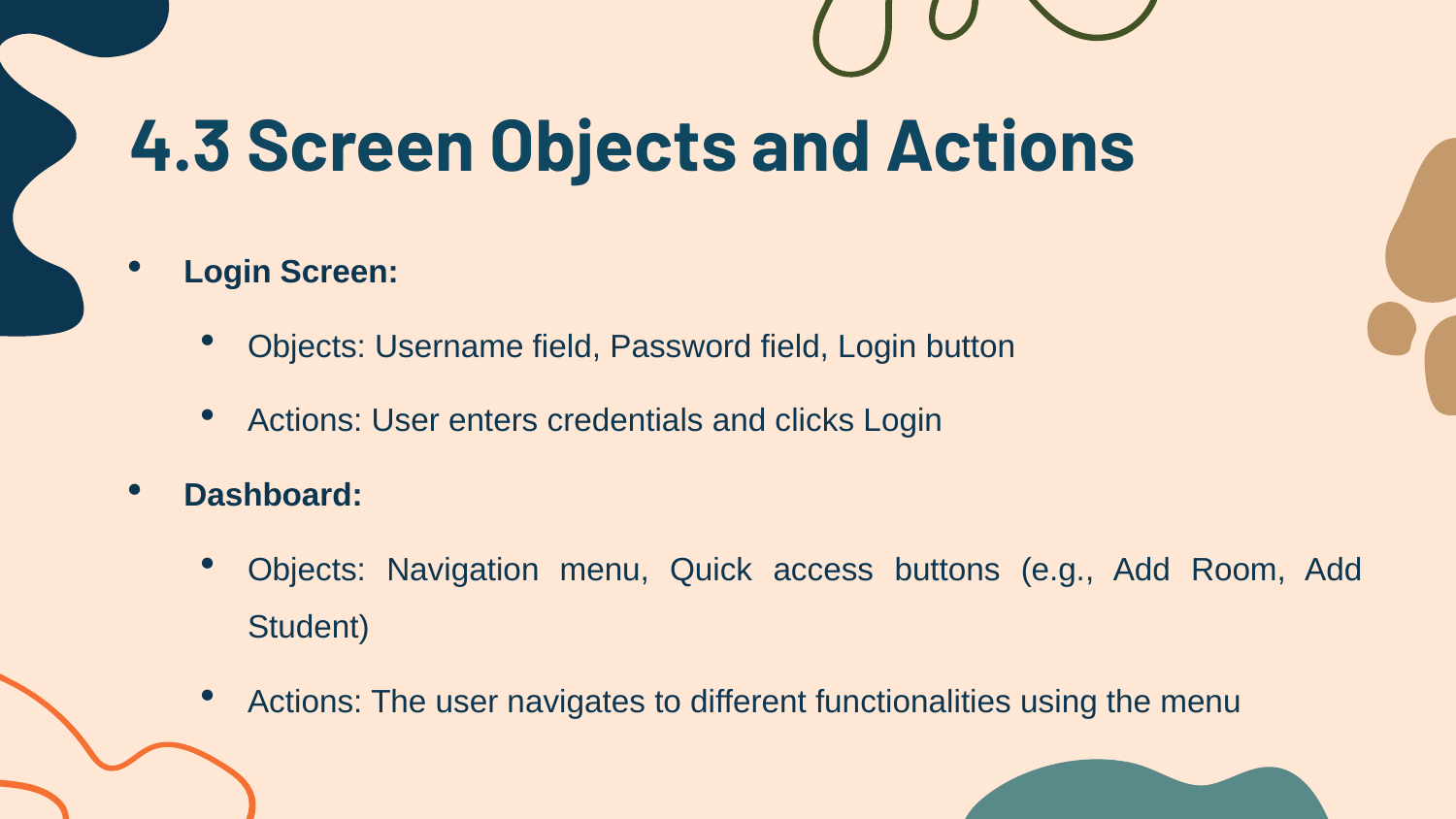

# 4.3 Screen Objects and Actions
Login Screen:
Objects: Username field, Password field, Login button
Actions: User enters credentials and clicks Login
Dashboard:
Objects: Navigation menu, Quick access buttons (e.g., Add Room, Add Student)
Actions: The user navigates to different functionalities using the menu